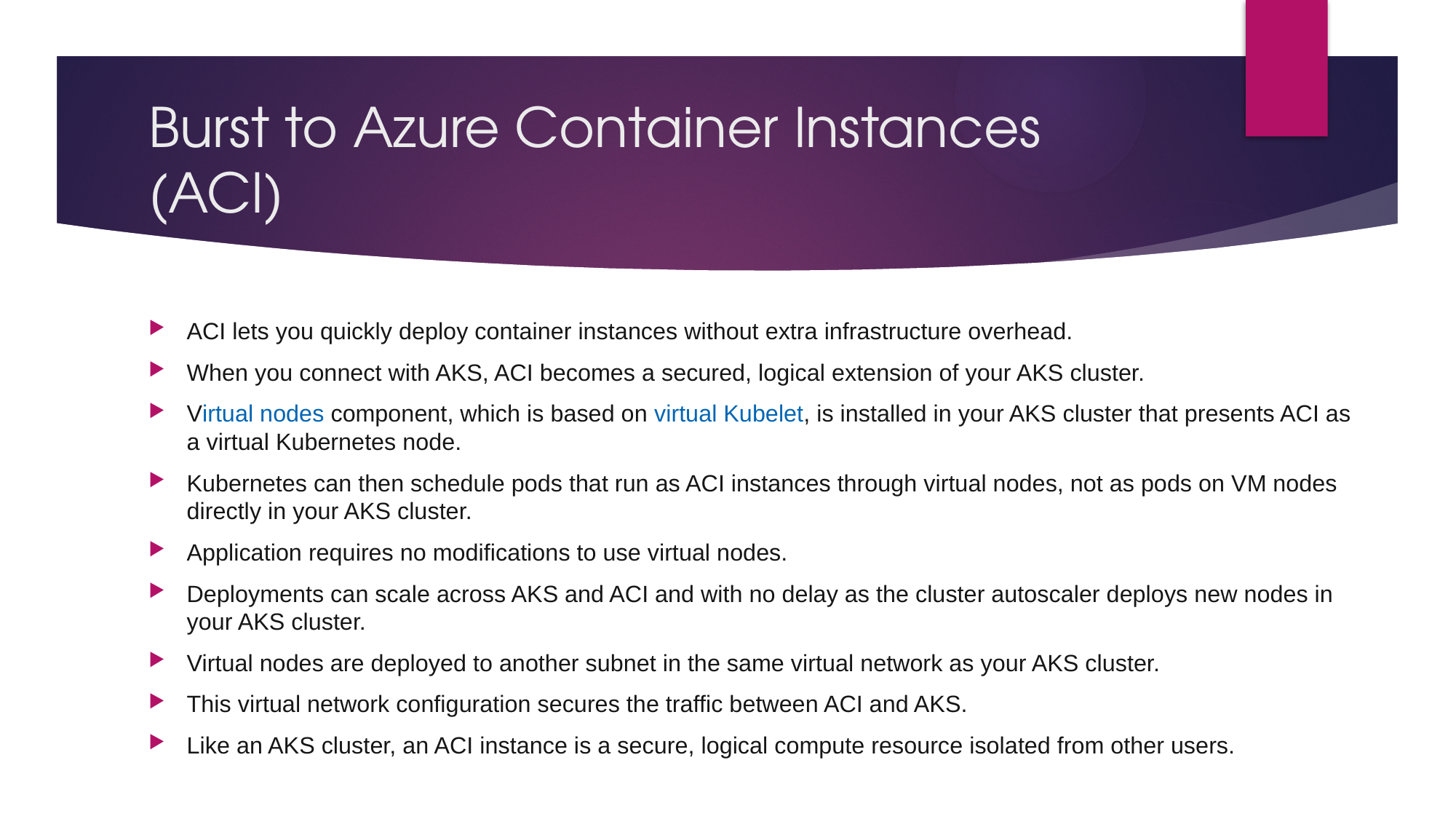

# Burst to Azure Container Instances (ACI)
ACI lets you quickly deploy container instances without extra infrastructure overhead.
When you connect with AKS, ACI becomes a secured, logical extension of your AKS cluster.
Virtual nodes component, which is based on virtual Kubelet, is installed in your AKS cluster that presents ACI as a virtual Kubernetes node.
Kubernetes can then schedule pods that run as ACI instances through virtual nodes, not as pods on VM nodes directly in your AKS cluster.
Application requires no modifications to use virtual nodes.
Deployments can scale across AKS and ACI and with no delay as the cluster autoscaler deploys new nodes in your AKS cluster.
Virtual nodes are deployed to another subnet in the same virtual network as your AKS cluster.
This virtual network configuration secures the traffic between ACI and AKS.
Like an AKS cluster, an ACI instance is a secure, logical compute resource isolated from other users.